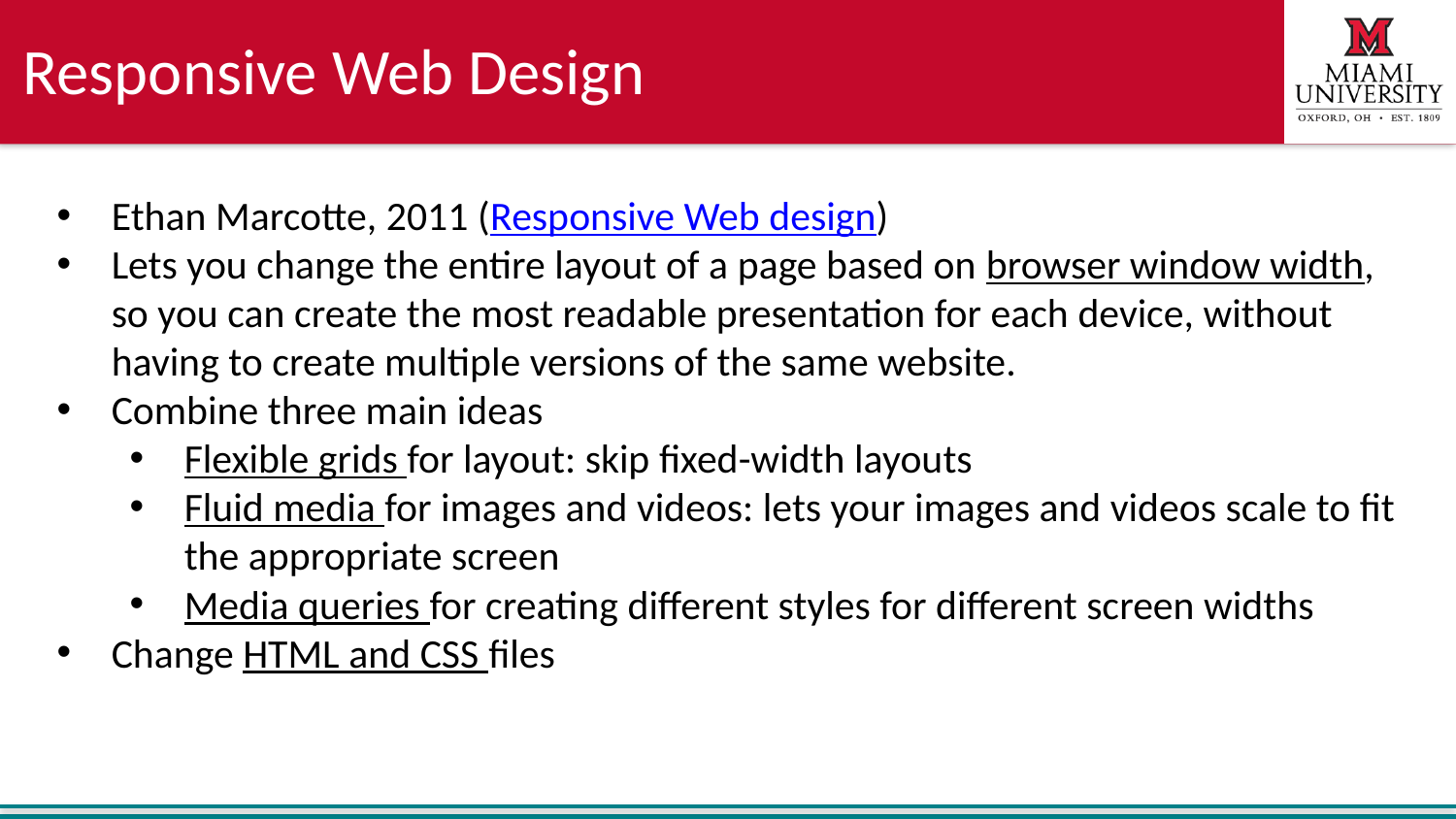

# Responsive Web Design
Ethan Marcotte, 2011 (Responsive Web design)
Lets you change the entire layout of a page based on browser window width, so you can create the most readable presentation for each device, without having to create multiple versions of the same website.
Combine three main ideas
Flexible grids for layout: skip fixed-width layouts
Fluid media for images and videos: lets your images and videos scale to fit the appropriate screen
Media queries for creating different styles for different screen widths
Change HTML and CSS files